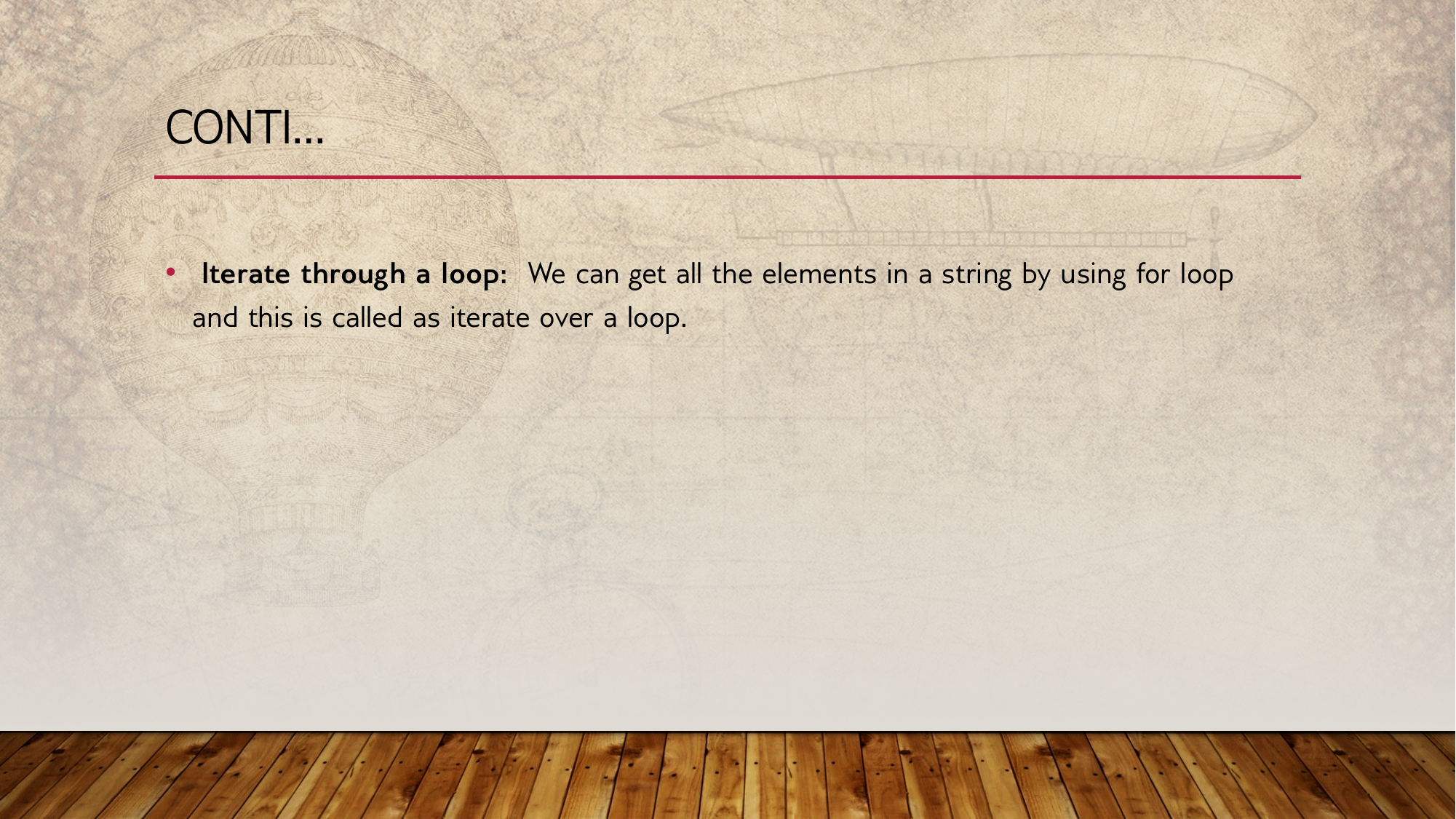

# CONTI…
 Iterate through a loop:  We can get all the elements in a string by using for loop and this is called as iterate over a loop.